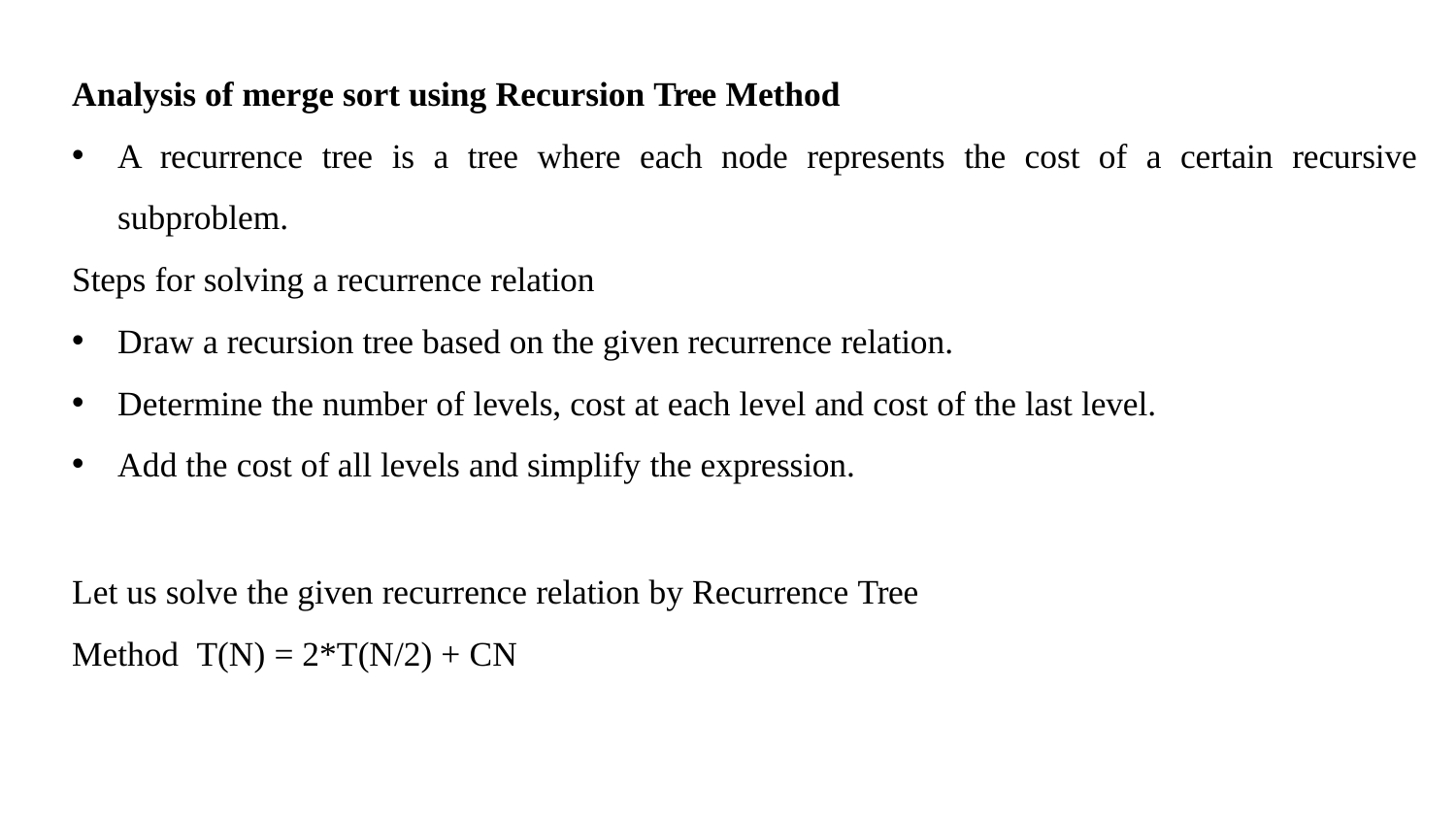

Analysis of merge sort using Recursion Tree Method
A recurrence tree is a tree where each node represents the cost of a certain recursive
subproblem.
Steps for solving a recurrence relation
Draw a recursion tree based on the given recurrence relation.
Determine the number of levels, cost at each level and cost of the last level.
Add the cost of all levels and simplify the expression.

Let us solve the given recurrence relation by Recurrence Tree Method  T(N) = 2*T(N/2) + CN